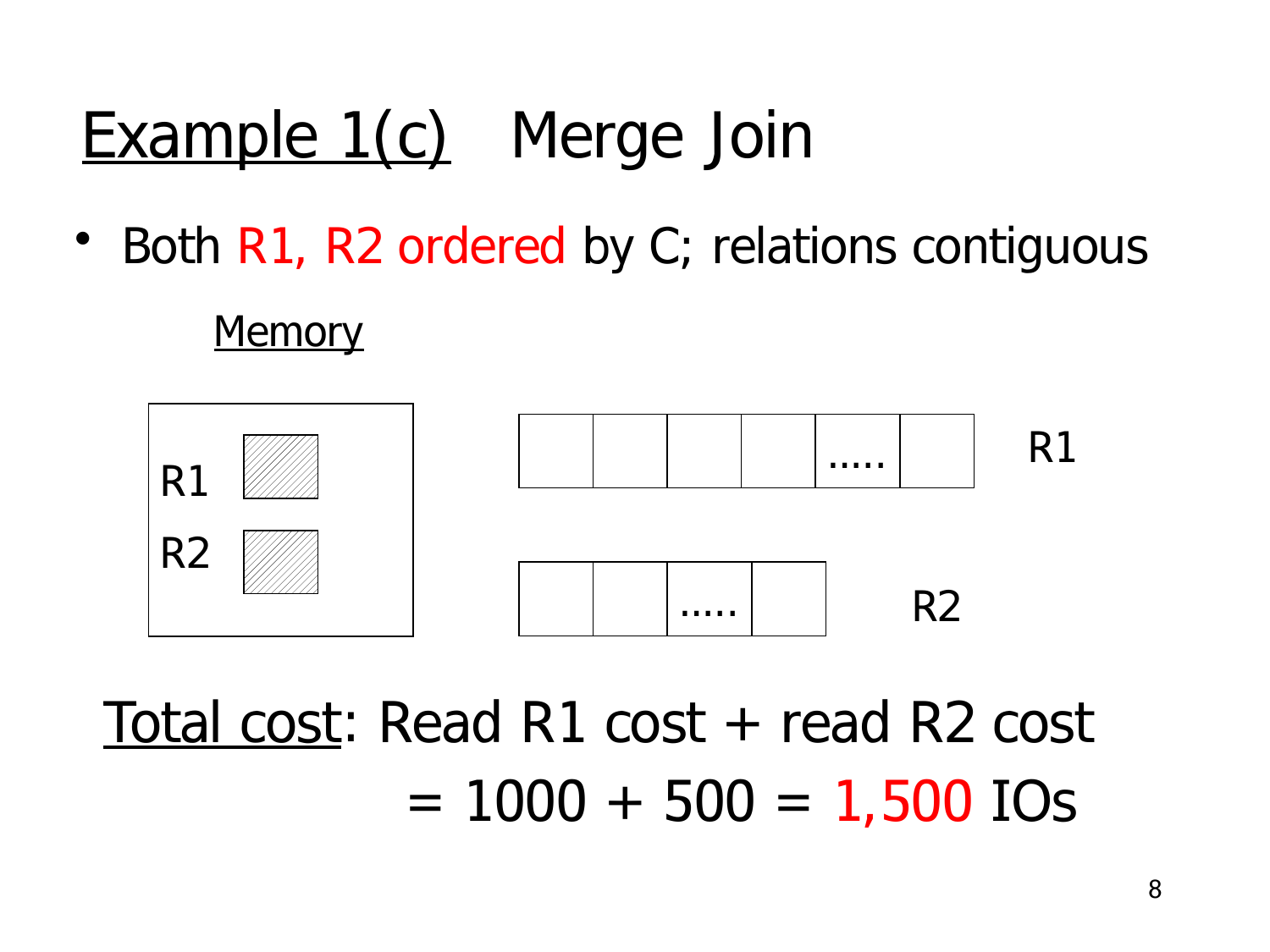

# Example 1(c)   Merge Join
Both R1, R2 ordered by C; relations contiguous
Memory

…..

R1

R1
R2

…..

R2
Total cost: Read R1 cost + read R2 cost
			= 1000 + 500 = 1,500 IOs
8